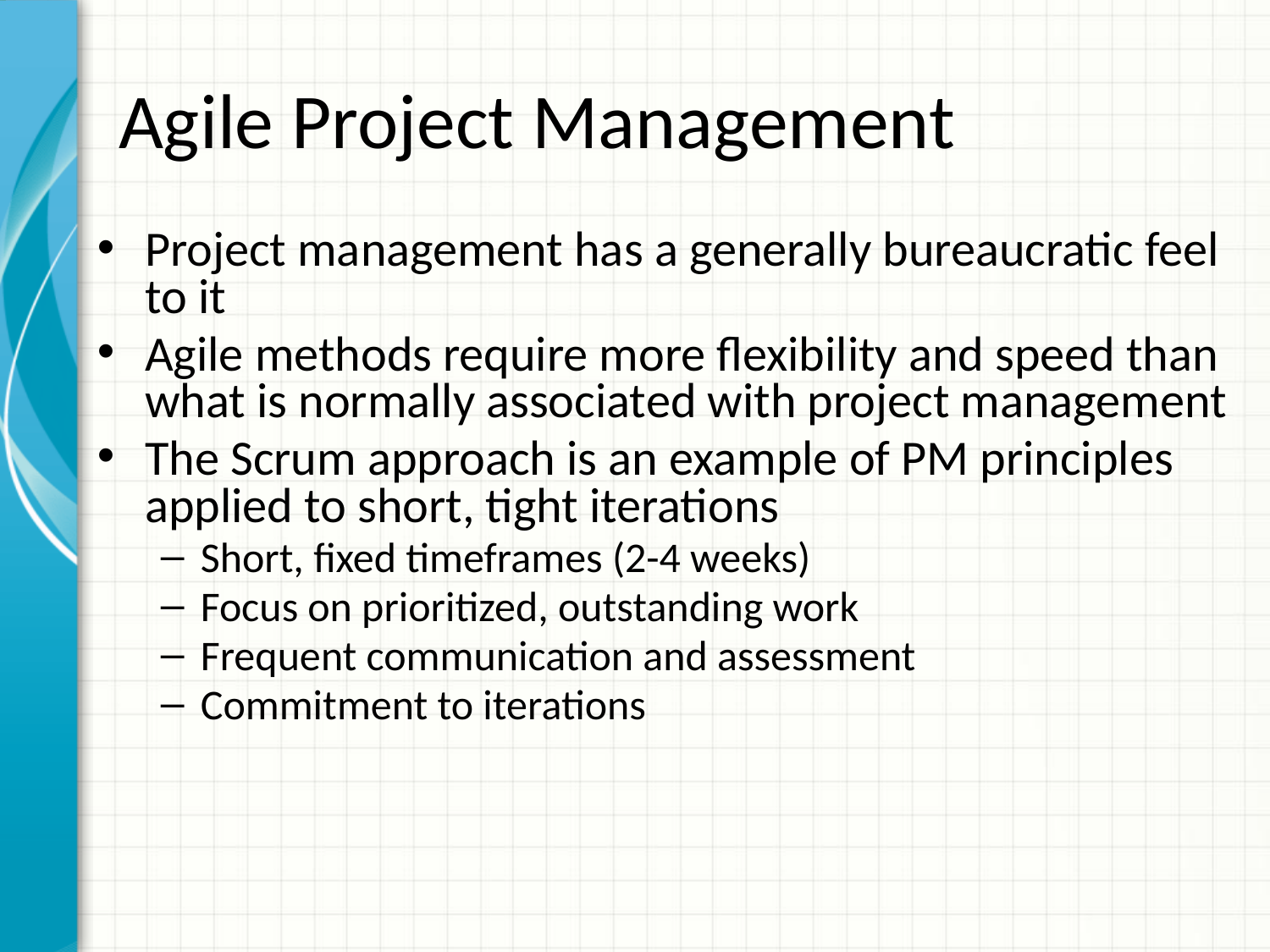

# Agile Project Management
Project management has a generally bureaucratic feel to it
Agile methods require more flexibility and speed than what is normally associated with project management
The Scrum approach is an example of PM principles applied to short, tight iterations
Short, fixed timeframes (2-4 weeks)
Focus on prioritized, outstanding work
Frequent communication and assessment
Commitment to iterations